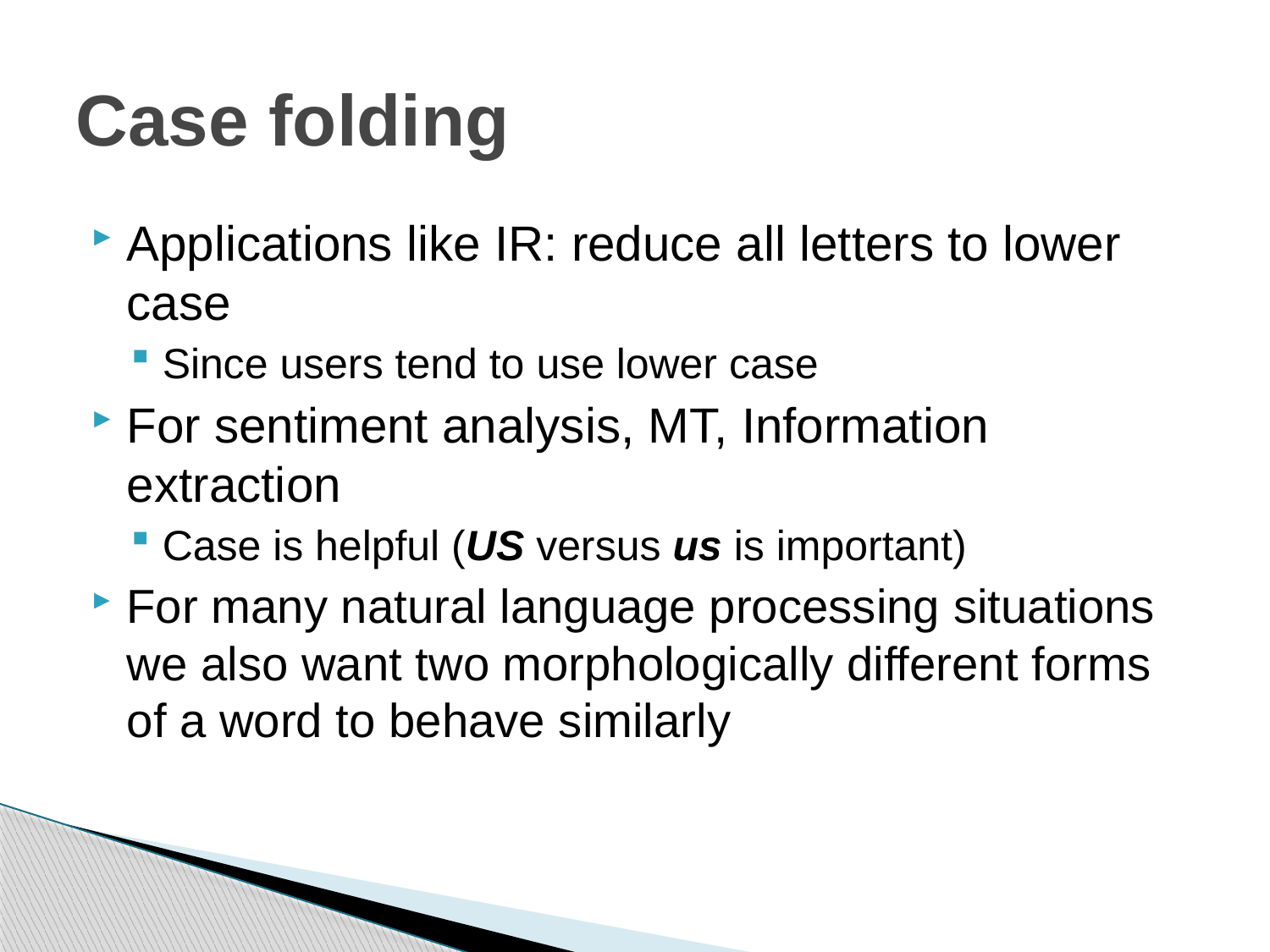

# Case folding
Applications like IR: reduce all letters to lower case
Since users tend to use lower case
For sentiment analysis, MT, Information extraction
Case is helpful (US versus us is important)
For many natural language processing situations we also want two morphologically different forms of a word to behave similarly